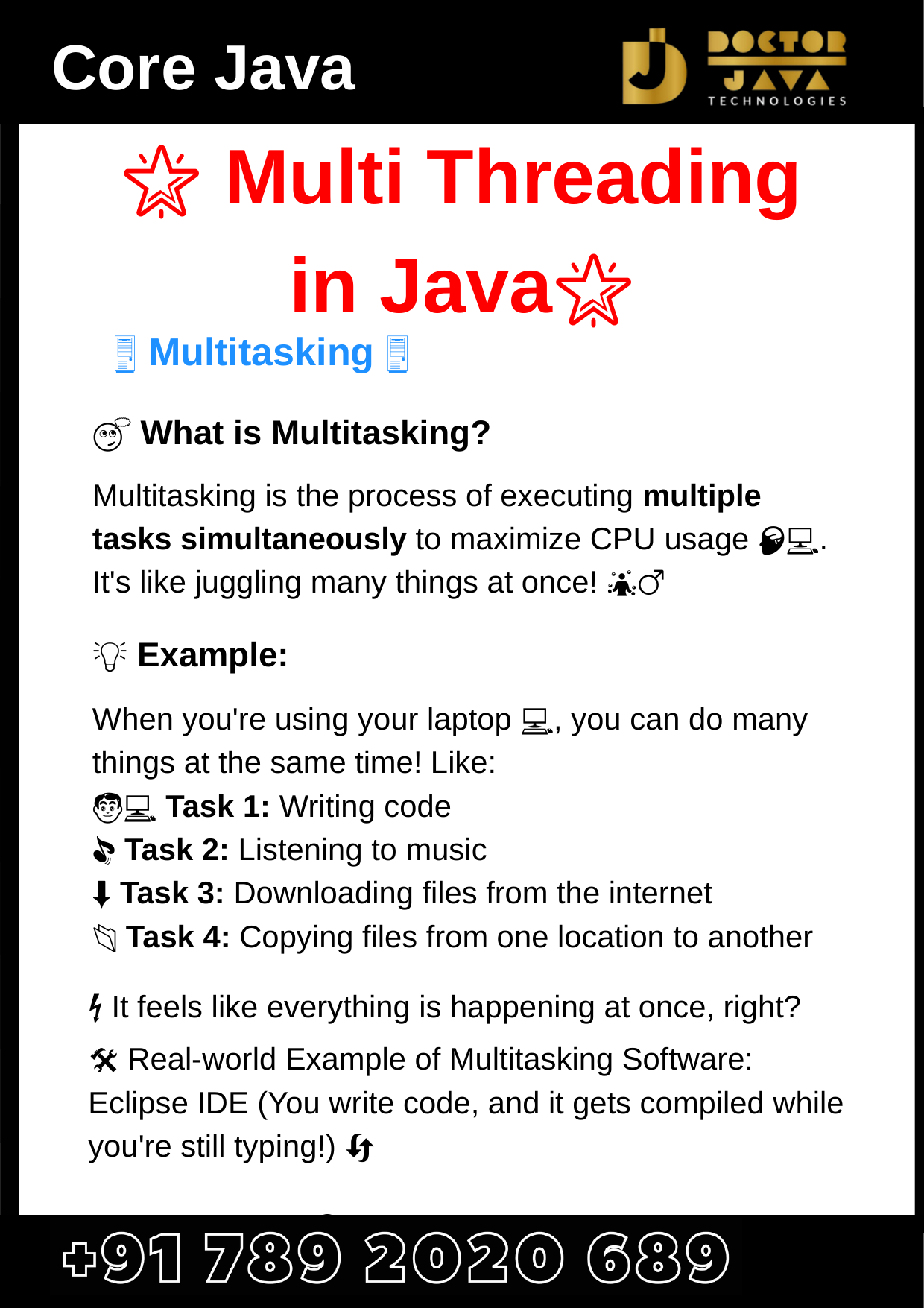

Core Java

🌟 Multi Threading in Java🌟
🖥️ Multitasking 🖥️
🤔 What is Multitasking?

Multitasking is the process of executing multiple tasks simultaneously to maximize CPU usage 🧠💻. It's like juggling many things at once! 🤹‍♂️

💡 Example:

When you're using your laptop 💻, you can do many things at the same time! Like:
👨‍💻 Task 1: Writing code
🎵 Task 2: Listening to music
⬇️ Task 3: Downloading files from the internet
📂 Task 4: Copying files from one location to another

⚡ It feels like everything is happening at once, right?

🛠️ Real-world Example of Multitasking Software:
Eclipse IDE (You write code, and it gets compiled while you're still typing!) 🔄